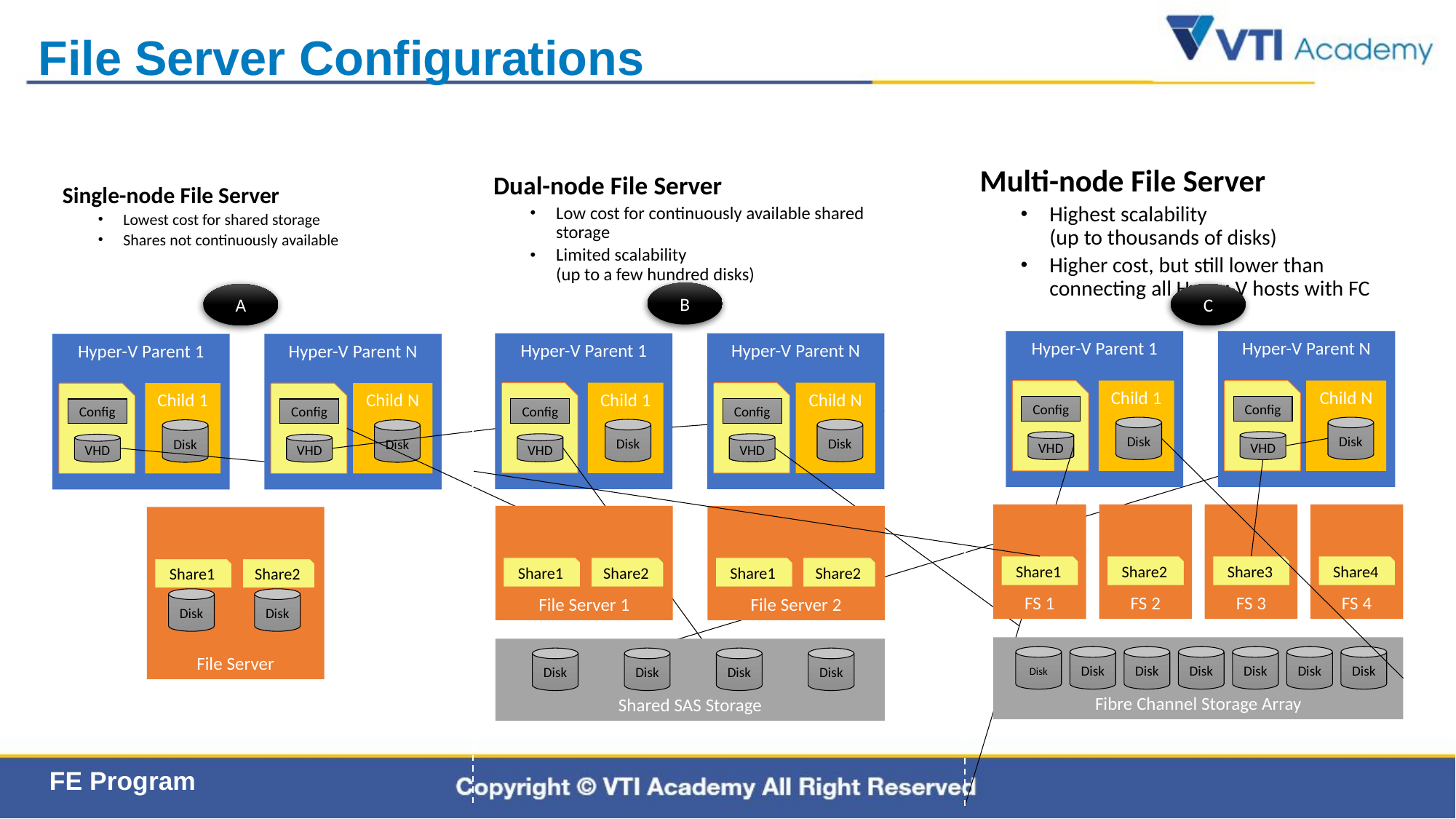

# File Server Configurations
Multi-node File Server
Highest scalability
(up to thousands of disks)
Higher cost, but still lower than connecting all Hyper-V hosts with FC
Dual-node File Server
Low cost for continuously available shared storage
Limited scalability
(up to a few hundred disks)
Single-node File Server
Lowest cost for shared storage
Shares not continuously available
B
C
A
Hyper-V Parent 1
Hyper-V Parent N
Hyper-V Parent 1
Hyper-V Parent N
Hyper-V Parent 1
Hyper-V Parent N

Child 1

Child N

Child 1

Child N

Child 1

Child N
Config
Config
Config
Config
Config
Config
Disk
Disk
Disk
Disk
Disk
Disk
VHD
VHD
VHD
VHD
VHD
VHD
FS 1
FS 2
FS 3
FS 4
File Server 1
File Server 2
File Server
Share1
Share2
Share3
Share4
Share1
Share2
Share1
Share2
Share1
Share2
Disk
Disk
Fibre Channel Storage Array
Shared SAS Storage
Disk
Disk
Disk
Disk
Disk
Disk
Disk
Disk
Disk
Disk
Disk